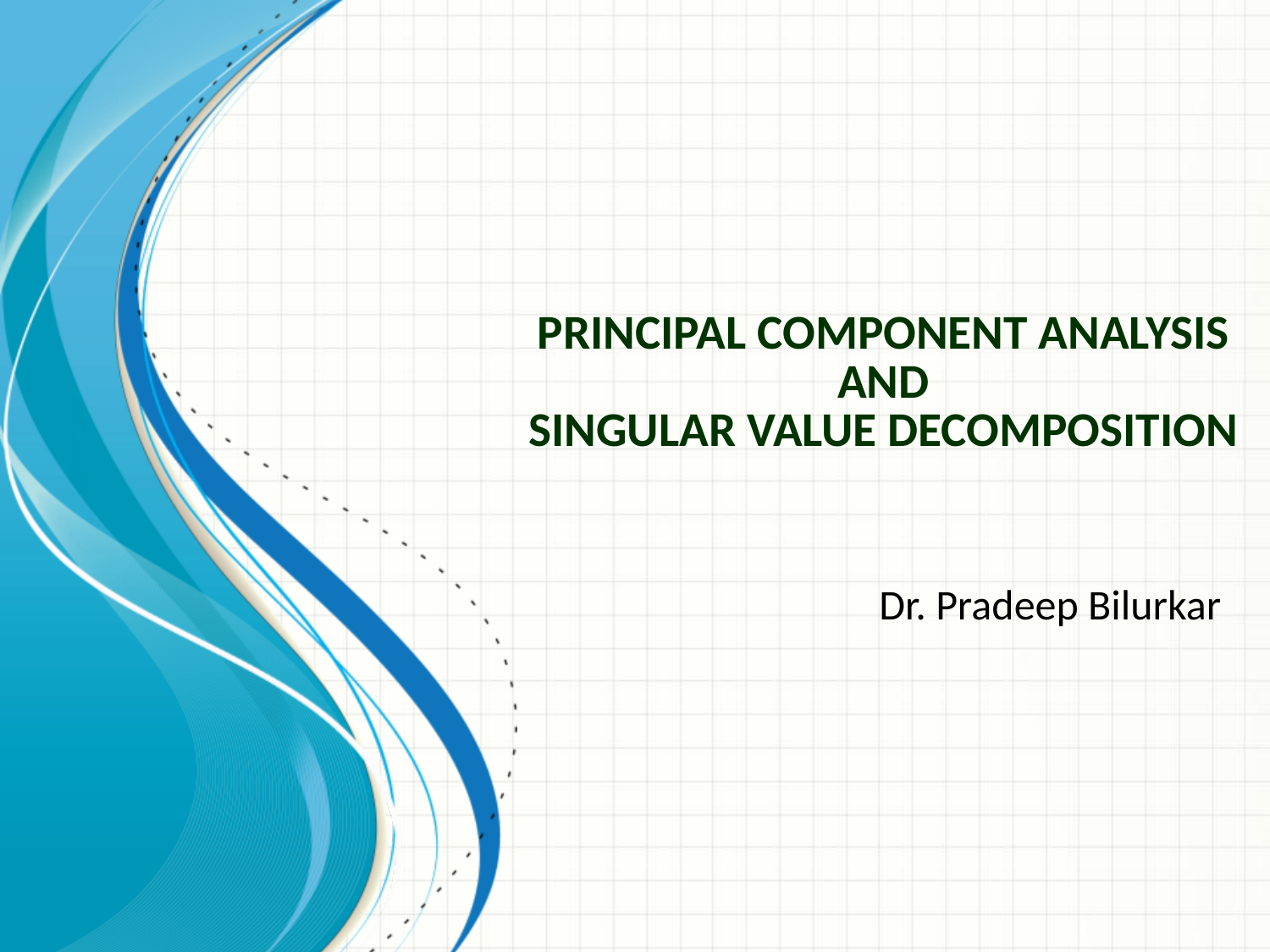

# Principal Component Analysis and Singular Value Decomposition
Dr. Pradeep Bilurkar